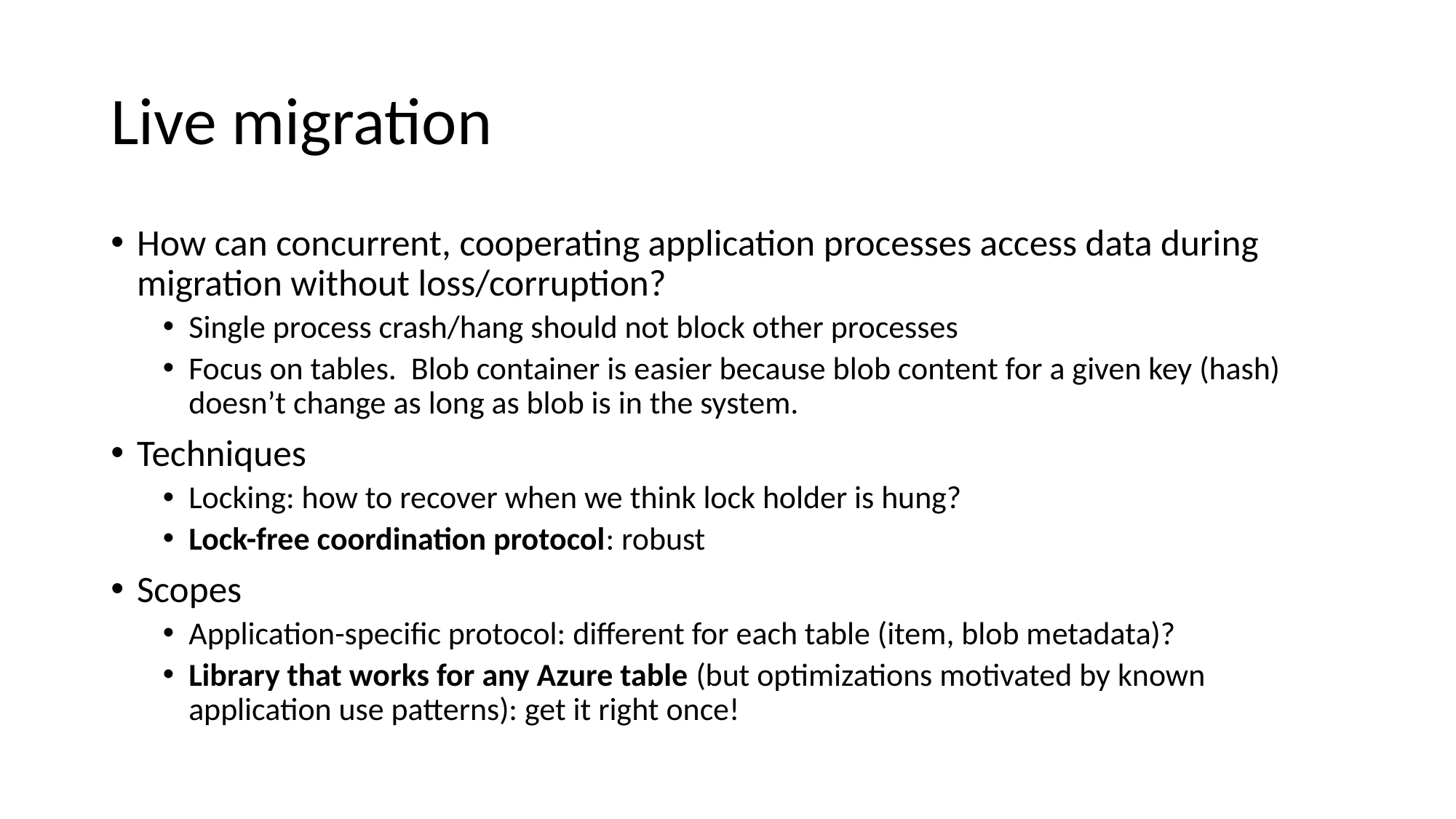

# Live migration
How can concurrent, cooperating application processes access data during migration without loss/corruption?
Single process crash/hang should not block other processes
Focus on tables.  Blob container is easier because blob content for a given key (hash) doesn’t change as long as blob is in the system.
Techniques
Locking: how to recover when we think lock holder is hung?
Lock-free coordination protocol: robust
Scopes
Application-specific protocol: different for each table (item, blob metadata)?
Library that works for any Azure table (but optimizations motivated by known application use patterns): get it right once!